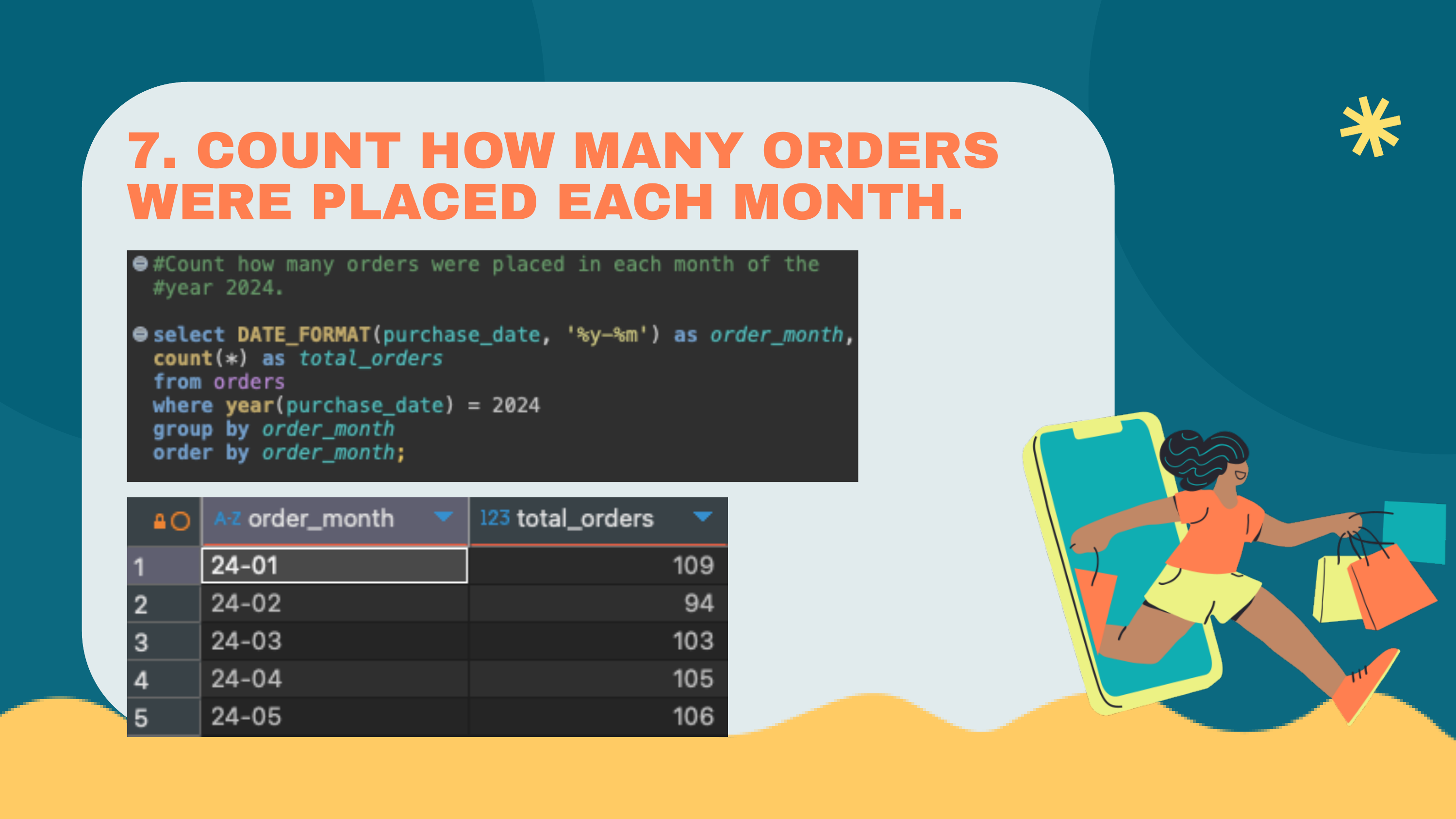

7. COUNT HOW MANY ORDERS WERE PLACED EACH MONTH.